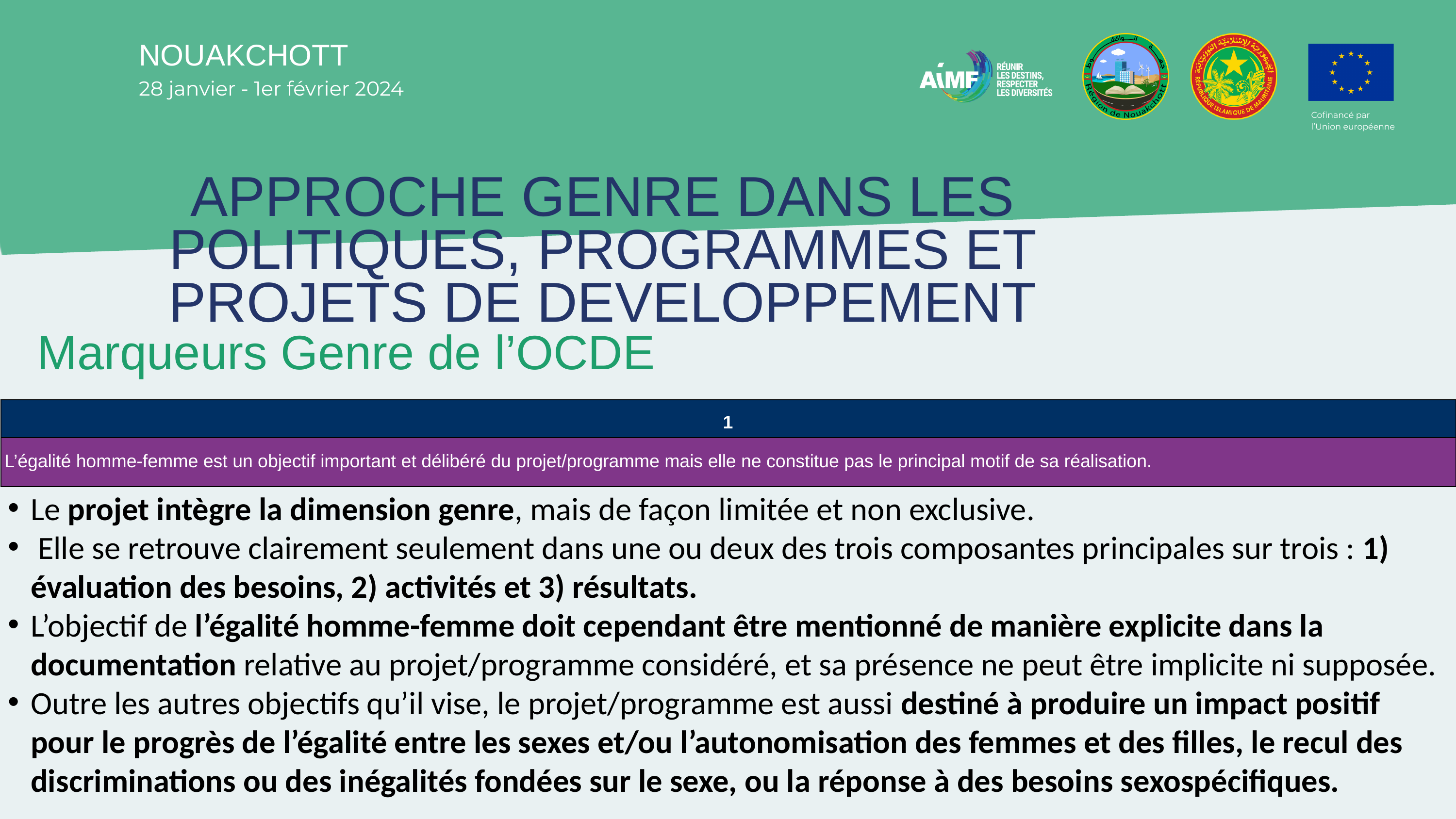

NOUAKCHOTT
28 janvier - 1er février 2024

Cofinancé par l’Union européenne
APPROCHE GENRE DANS LES POLITIQUES, PROGRAMMES ET PROJETS DE DEVELOPPEMENT
 Marqueurs Genre de l’OCDE

| 1 |
| --- |
| L’égalité homme-femme est un objectif important et délibéré du projet/programme mais elle ne constitue pas le principal motif de sa réalisation. |
Le projet intègre la dimension genre, mais de façon limitée et non exclusive.
 Elle se retrouve clairement seulement dans une ou deux des trois composantes principales sur trois : 1) évaluation des besoins, 2) activités et 3) résultats.
L’objectif de l’égalité homme-femme doit cependant être mentionné de manière explicite dans la documentation relative au projet/programme considéré, et sa présence ne peut être implicite ni supposée.
Outre les autres objectifs qu’il vise, le projet/programme est aussi destiné à produire un impact positif pour le progrès de l’égalité entre les sexes et/ou l’autonomisation des femmes et des filles, le recul des discriminations ou des inégalités fondées sur le sexe, ou la réponse à des besoins sexospécifiques.